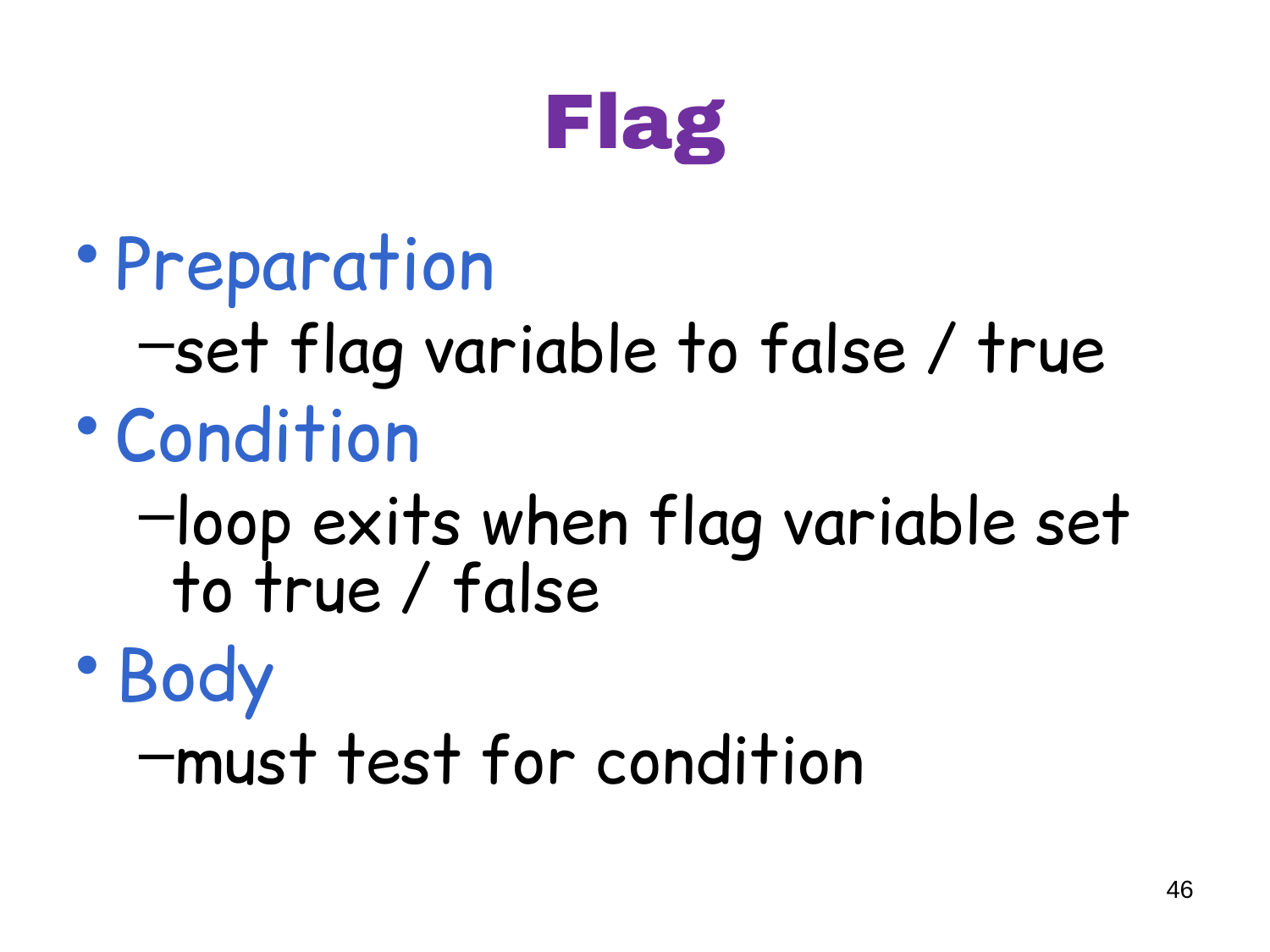

# Flag
Preparation
set flag variable to false / true
Condition
loop exits when flag variable set to true / false
Body
must test for condition

46